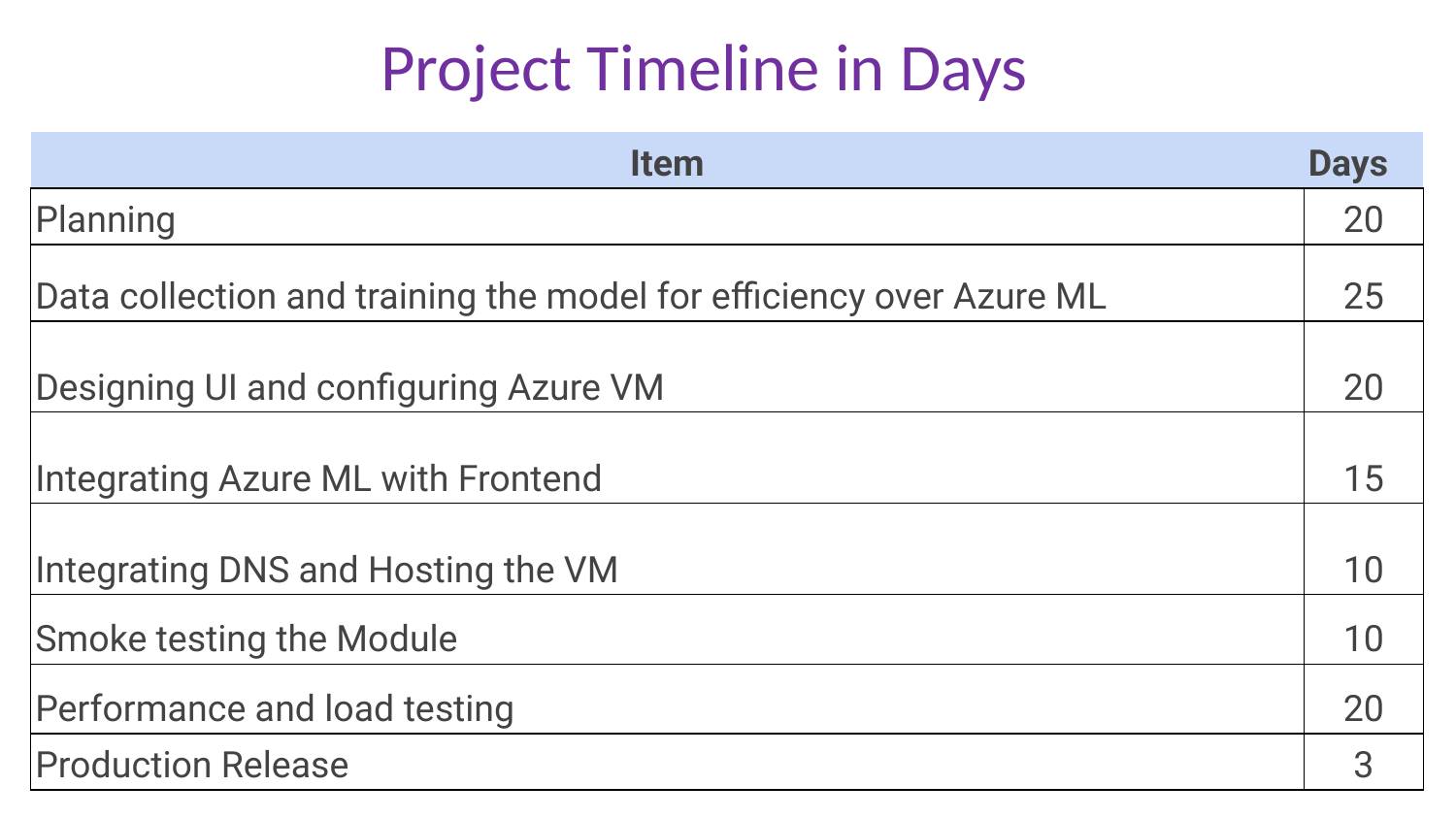

Project Timeline in Days
| Item | Days |
| --- | --- |
| Planning | 20 |
| Data collection and training the model for efficiency over Azure ML | 25 |
| Designing UI and configuring Azure VM | 20 |
| Integrating Azure ML with Frontend | 15 |
| Integrating DNS and Hosting the VM | 10 |
| Smoke testing the Module | 10 |
| Performance and load testing | 20 |
| Production Release | 3 |